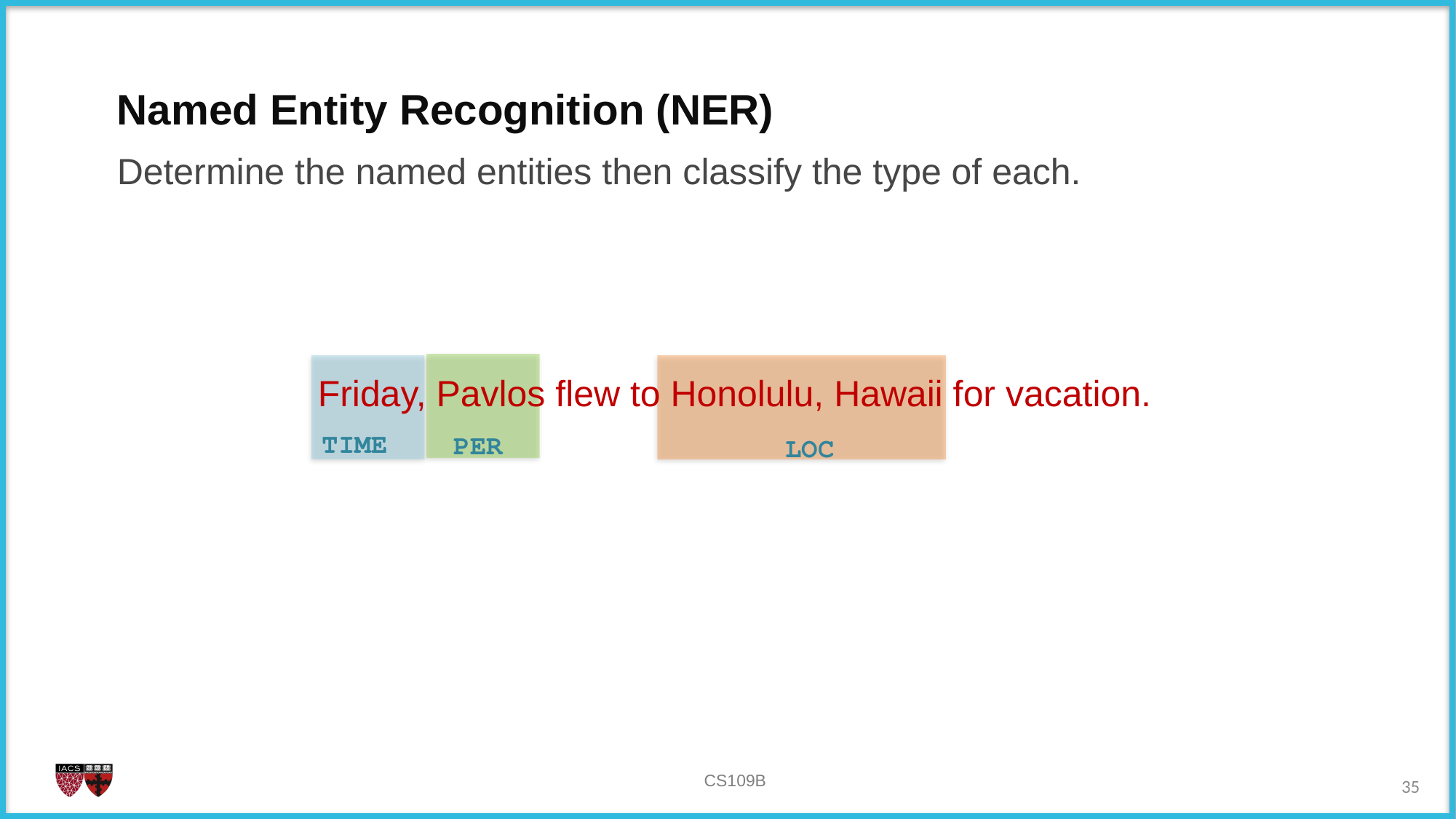

Named Entity Recognition (NER)
Determine the named entities then classify the type of each.

Friday, Pavlos flew to Honolulu, Hawaii for vacation.
TIME
PER
LOC
35